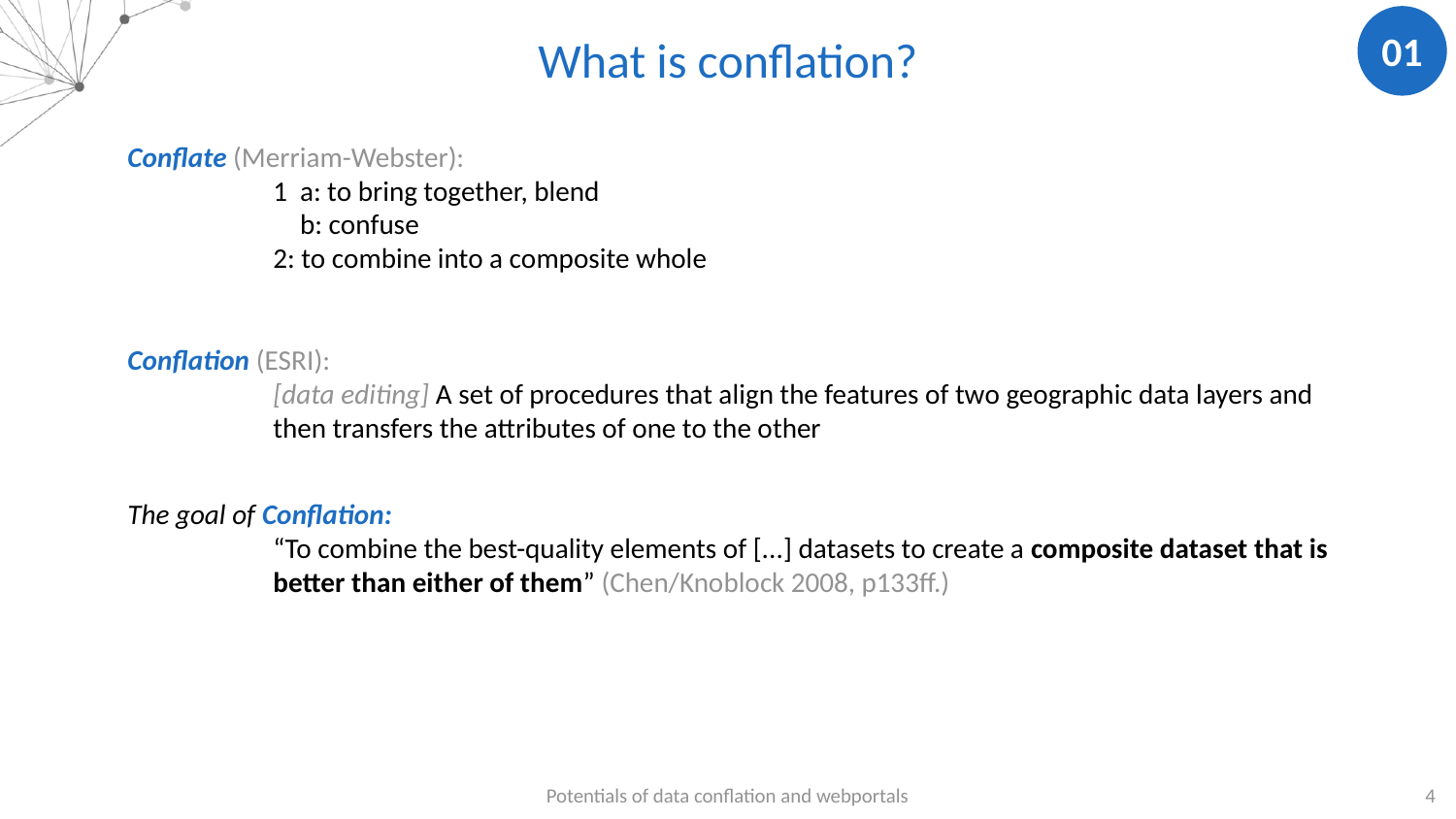

01
What is conflation?
Conflate (Merriam-Webster):
	1  a: to bring together, blend
	1  b: confuse
	2: to combine into a composite whole

Conflation (ESRI):
	[data editing] A set of procedures that align the features of two geographic data layers and
	then transfers the attributes of one to the other

The goal of Conflation:
	“To combine the best-quality elements of [...] datasets to create a composite dataset that is 	better than either of them” (Chen/Knoblock 2008, p133ff.)
Potentials of data conflation and webportals
4